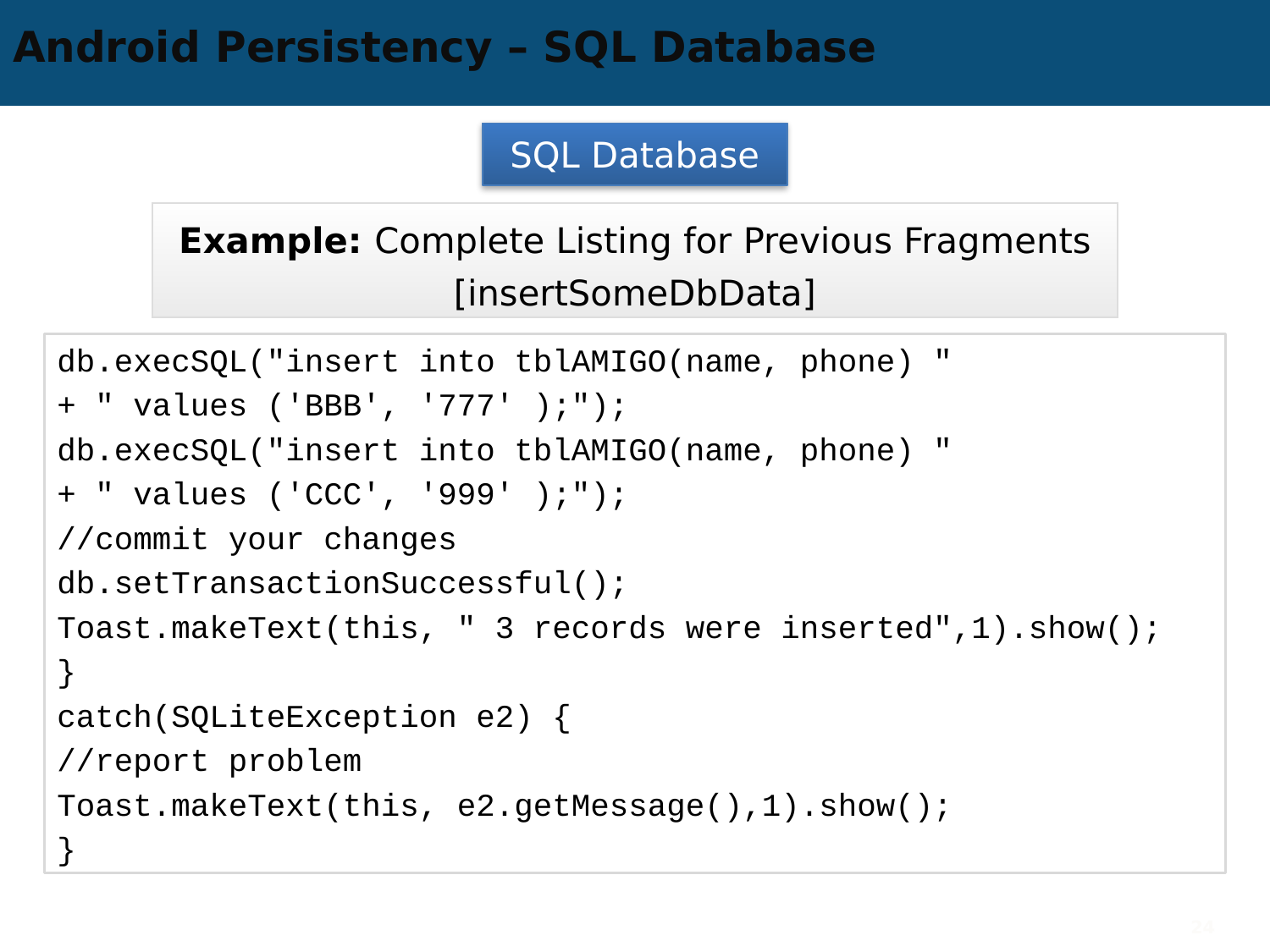

# Android Persistency – SQL Database
SQL Database
Example: Complete Listing for Previous Fragments
[insertSomeDbData]
db.execSQL("insert into tblAMIGO(name, phone) "
+ " values ('BBB', '777' );");
db.execSQL("insert into tblAMIGO(name, phone) "
+ " values ('CCC', '999' );");
//commit your changes
db.setTransactionSuccessful();
Toast.makeText(this, " 3 records were inserted",1).show();
}
catch(SQLiteException e2) {
//report problem
Toast.makeText(this, e2.getMessage(),1).show();
}